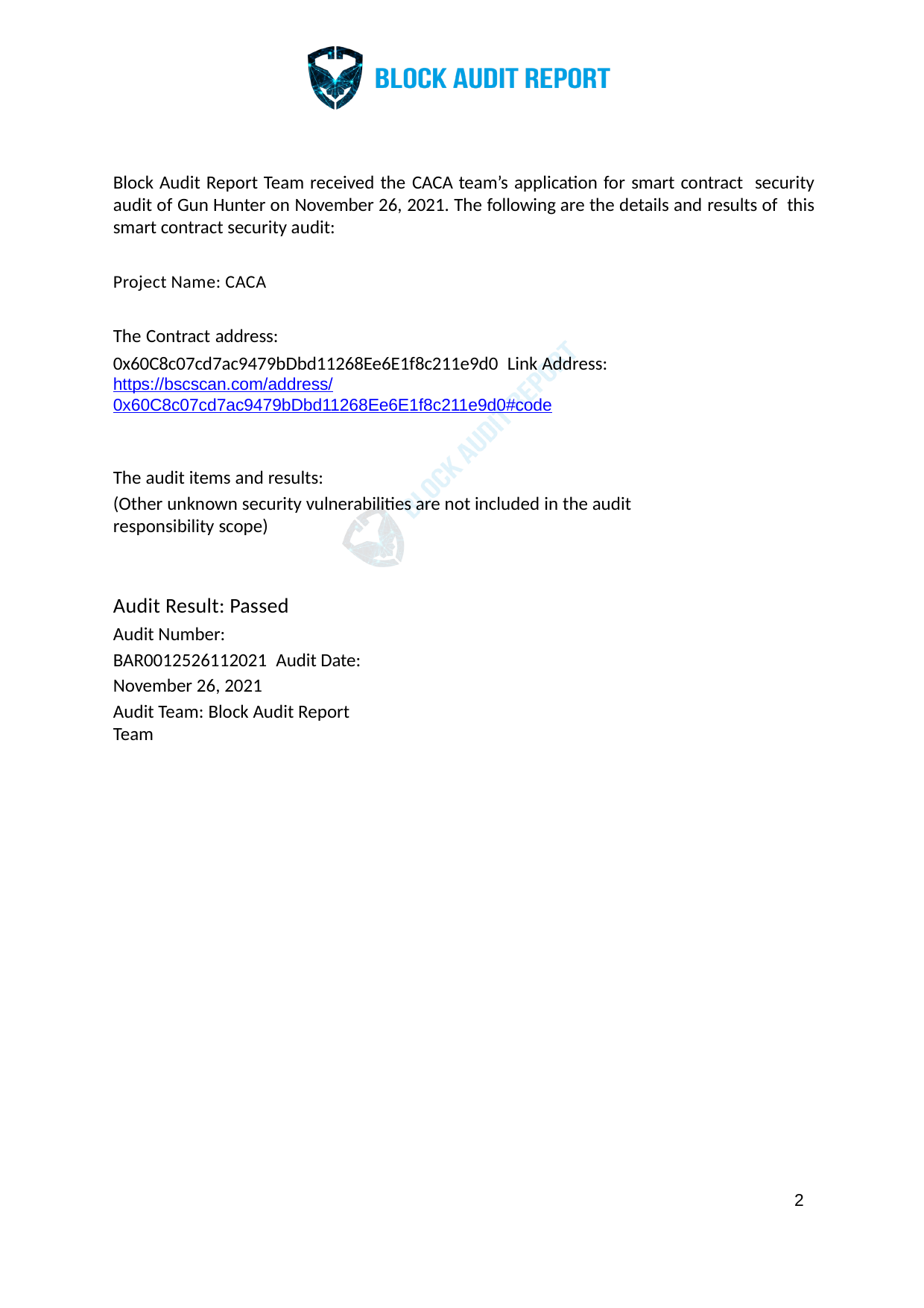

Block Audit Report Team received the CACA team’s application for smart contract  security audit of Gun Hunter on November 26, 2021. The following are the details and results of  this smart contract security audit:

Project Name: CACA

The Contract address: 0x60C8c07cd7ac9479bDbd11268Ee6E1f8c211e9d0  Link Address:
https://bscscan.com/address/0x60C8c07cd7ac9479bDbd11268Ee6E1f8c211e9d0#code

The audit items and results:
(Other unknown security vulnerabilities are not included in the audit responsibility scope)

Audit Result: Passed
Audit Number: BAR0012526112021  Audit Date: November 26, 2021
Audit Team: Block Audit Report Team
2